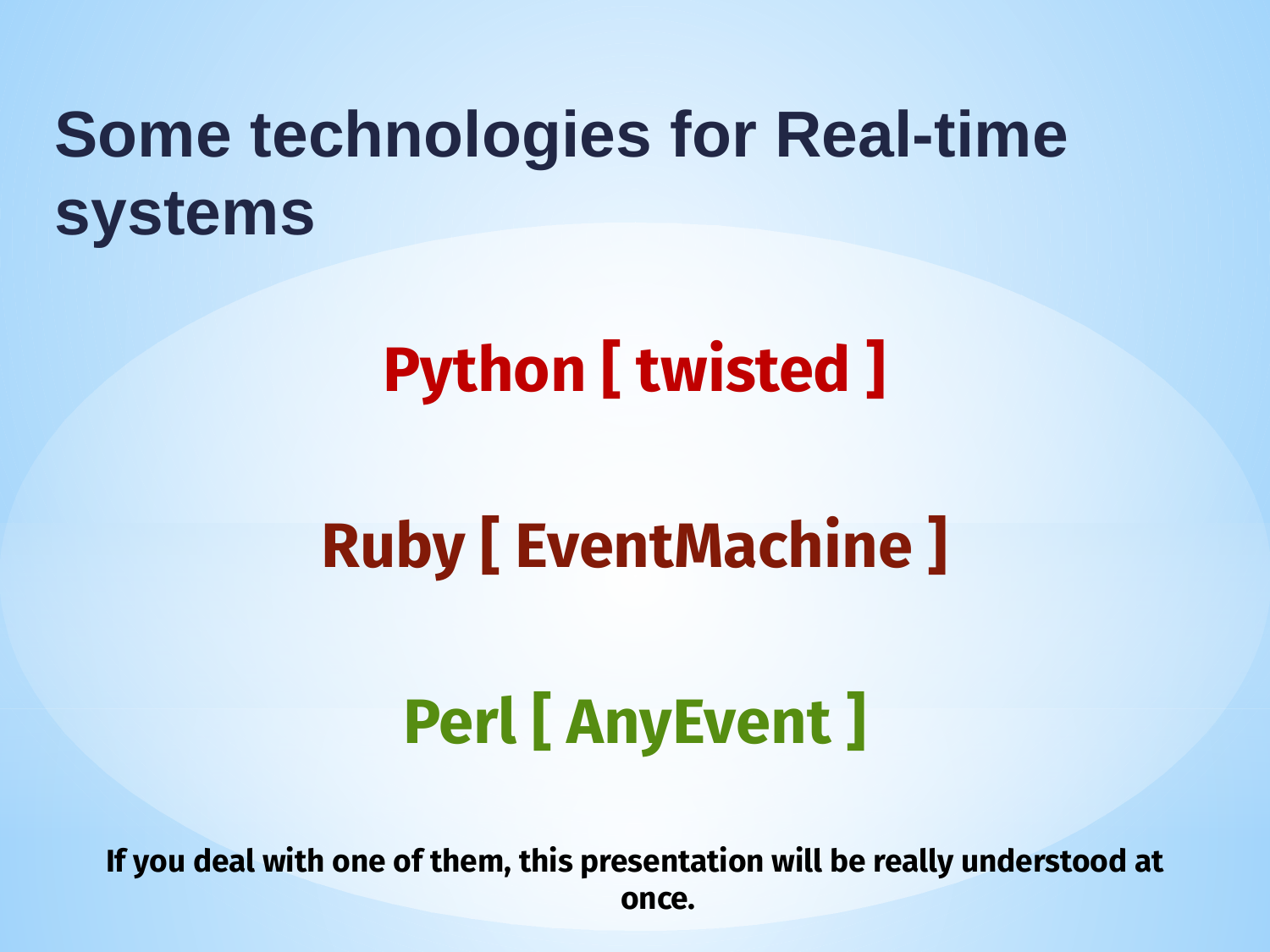

Some technologies for Real-time systems
Python [ twisted ]

Ruby [ EventMachine ]

Perl [ AnyEvent ]

If you deal with one of them, this presentation will be really understood at once.